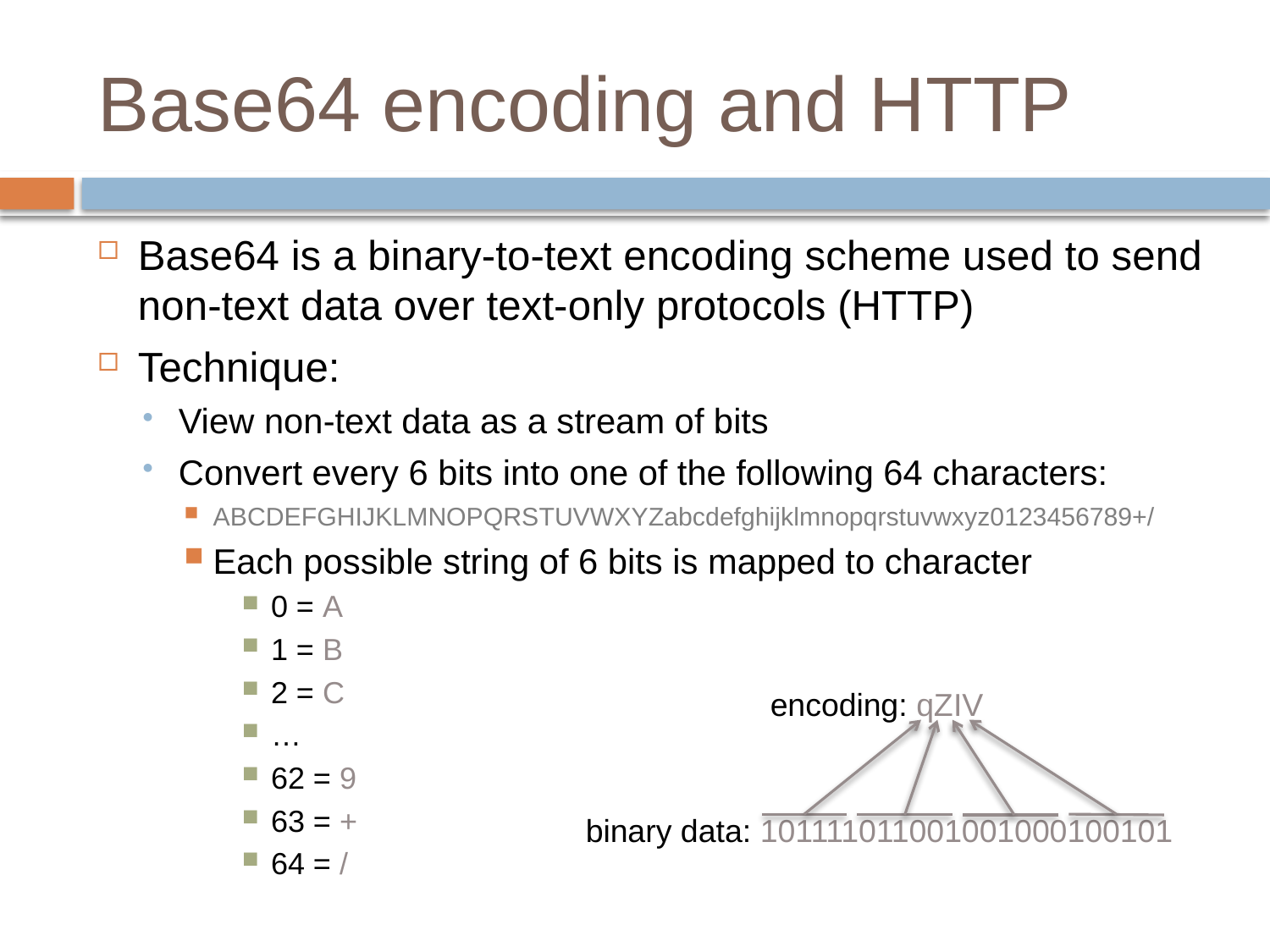

# Base64 encoding and HTTP
Base64 is a binary-to-text encoding scheme used to send non-text data over text-only protocols (HTTP)
Technique:
View non-text data as a stream of bits
Convert every 6 bits into one of the following 64 characters:
ABCDEFGHIJKLMNOPQRSTUVWXYZabcdefghijklmnopqrstuvwxyz0123456789+/
Each possible string of 6 bits is mapped to character
0 = A
1 = B
2 = C
…
62 = 9
63 = +
64 = /

encoding: qZIV
binary data: 101111011001001000100101